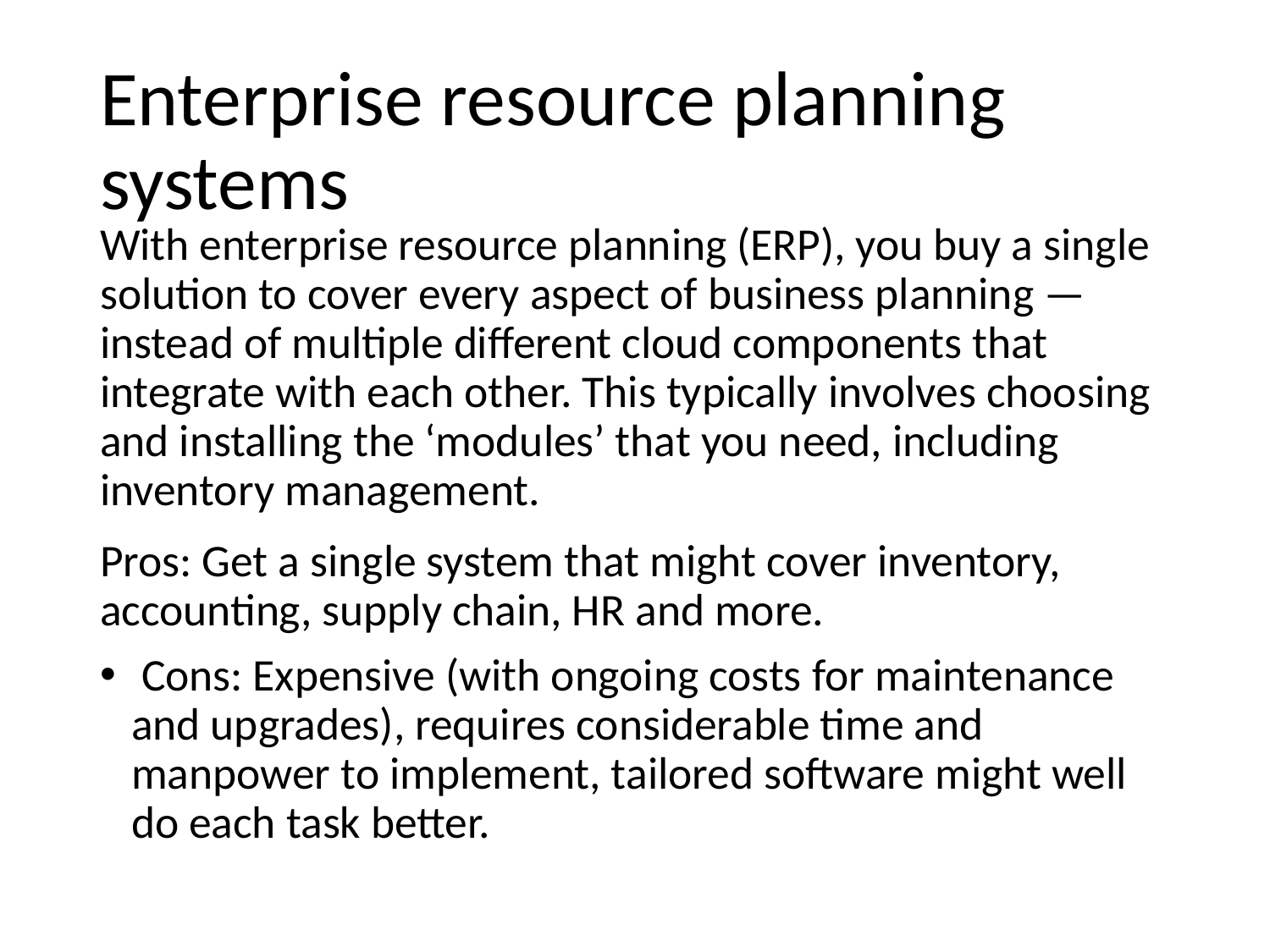

# Enterprise resource planning systems
With enterprise resource planning (ERP), you buy a single solution to cover every aspect of business planning — instead of multiple different cloud components that integrate with each other. This typically involves choosing and installing the ‘modules’ that you need, including inventory management.
Pros: Get a single system that might cover inventory, accounting, supply chain, HR and more.
 Cons: Expensive (with ongoing costs for maintenance and upgrades), requires considerable time and manpower to implement, tailored software might well do each task better.